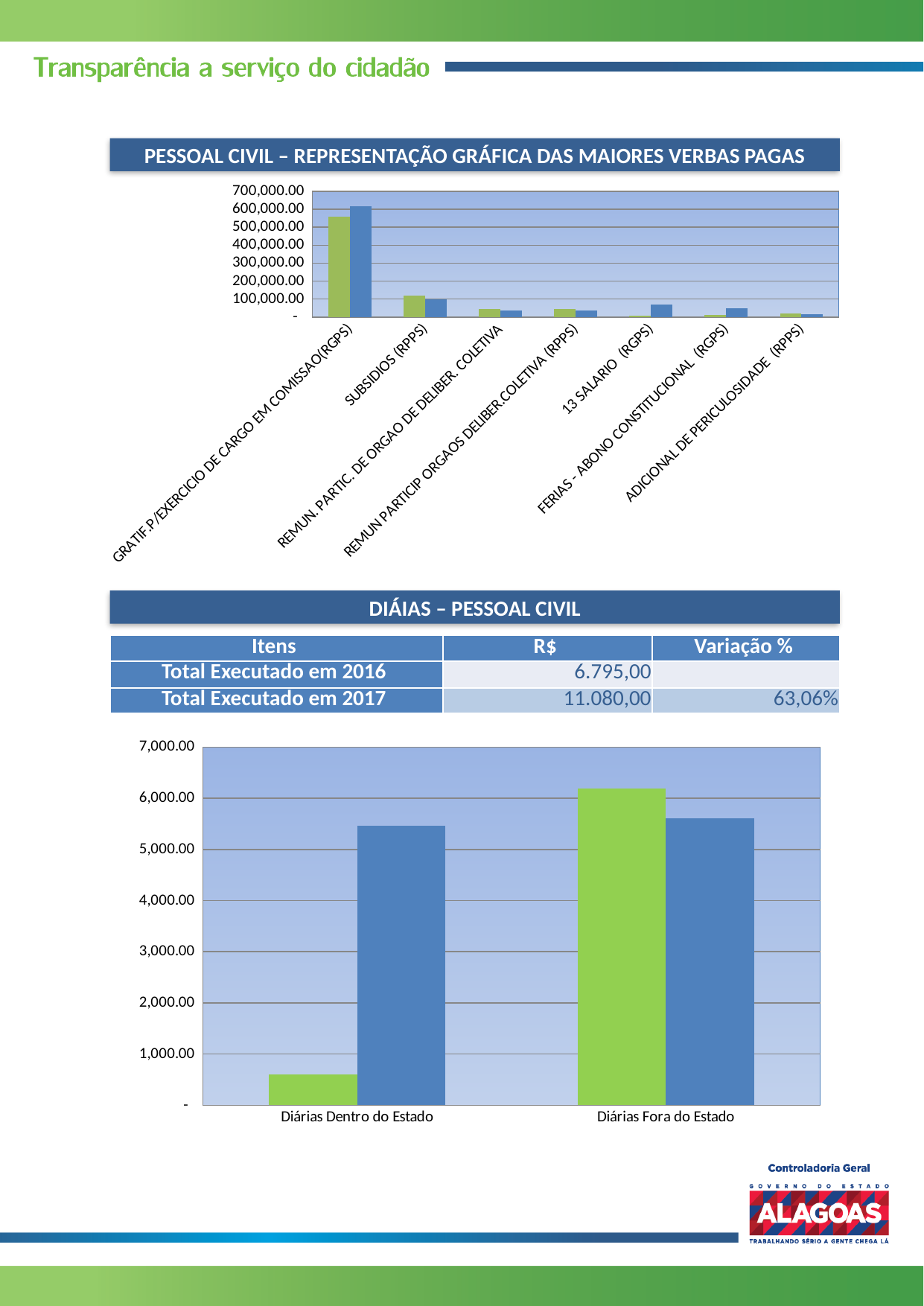

PESSOAL CIVIL – REPRESENTAÇÃO GRÁFICA DAS MAIORES VERBAS PAGAS

### Chart

| Category |  |  |
|---|---|---|
| GRATIF.P/EXERCICIO DE CARGO EM COMISSAO(RGPS) | 558873.169999999 | 616921.12 |
| SUBSIDIOS (RPPS) | 120609.52 | 97696.73999999999 |
| REMUN. PARTIC. DE ORGAO DE DELIBER. COLETIVA | 45075.48 | 35793.48 |
| REMUN PARTICIP ORGAOS DELIBER.COLETIVA (RPPS) | 42958.2 | 34703.219999999994 |
| 13 SALARIO  (RGPS) | 6736.660000000004 | 67356.45999999999 |
| FERIAS - ABONO CONSTITUCIONAL  (RGPS) | 10205.509999999975 | 48278.83 |
| ADICIONAL DE PERICULOSIDADE  (RPPS) | 21130.84 | 14169.0 |
DIÁIAS – PESSOAL CIVIL
| Itens | R$ | Variação % |
| --- | --- | --- |
| Total Executado em 2016 | 6.795,00 |  |
| Total Executado em 2017 | 11.080,00 | 63,06% |

### Chart

| Category |  |  |
|---|---|---|
| Diárias Dentro do Estado | 600.0 | 5470.0 |
| Diárias Fora do Estado | 6195.0 | 5610.0 |